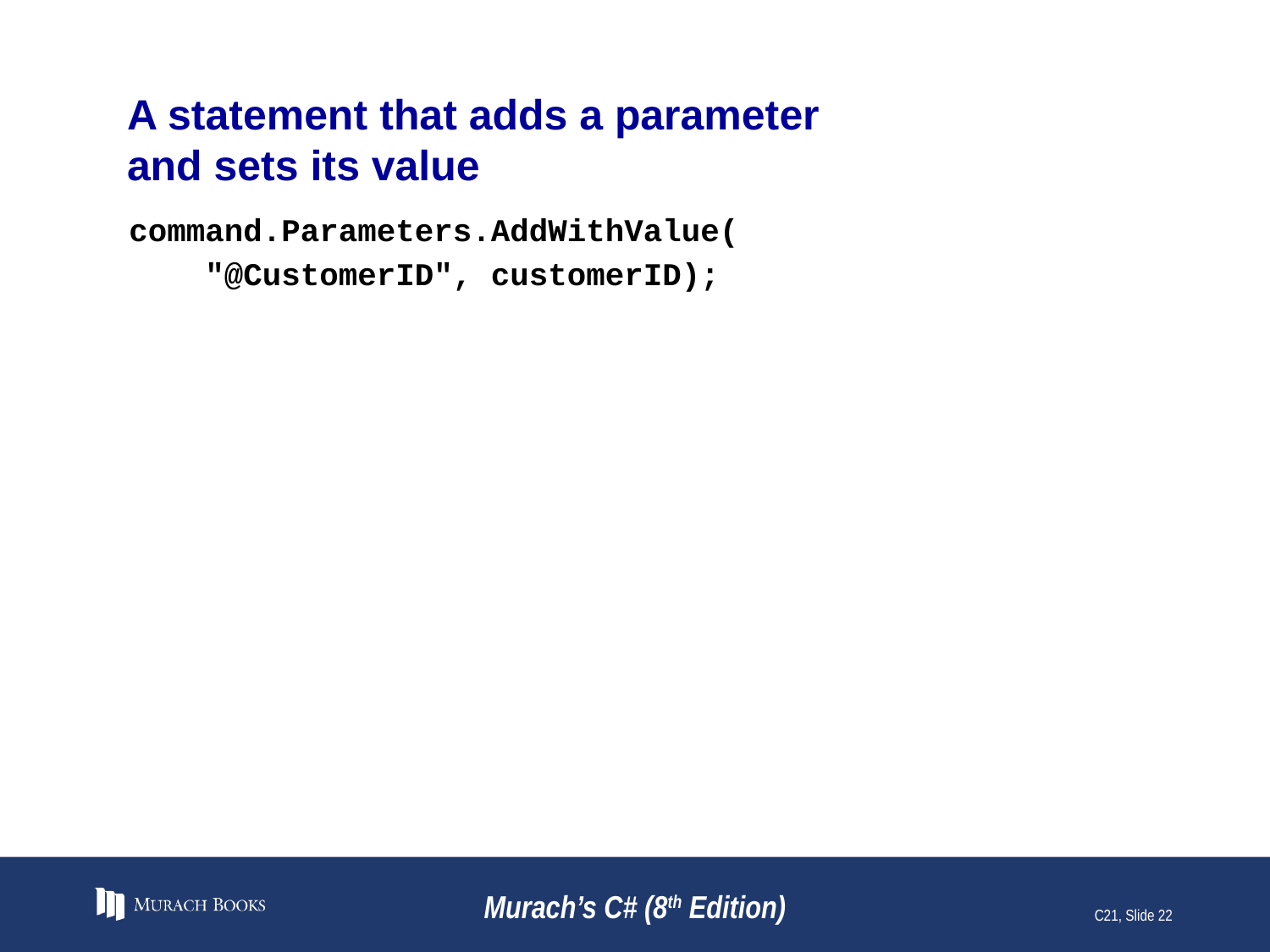

# A statement that adds a parameter and sets its value
command.Parameters.AddWithValue(
    "@CustomerID", customerID);

Murach’s C# (8th Edition)

C21, Slide 22